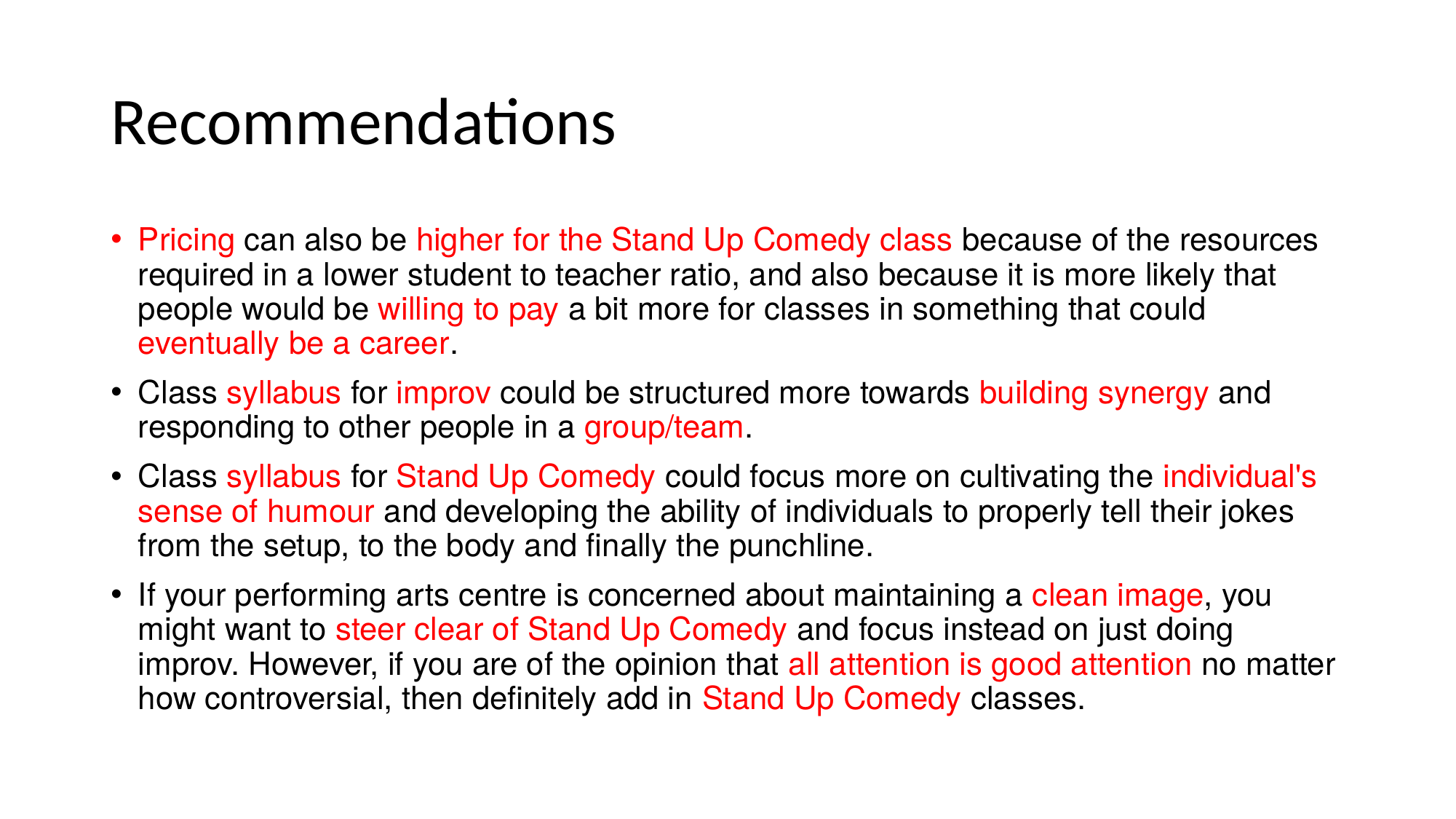

# Recommendations
Pricing can also be higher for the Stand Up Comedy class because of the resources required in a lower student to teacher ratio, and also because it is more likely that people would be willing to pay a bit more for classes in something that could eventually be a career.
Class syllabus for improv could be structured more towards building synergy and responding to other people in a group/team.
Class syllabus for Stand Up Comedy could focus more on cultivating the individual's sense of humour and developing the ability of individuals to properly tell their jokes from the setup, to the body and finally the punchline.
If your performing arts centre is concerned about maintaining a clean image, you might want to steer clear of Stand Up Comedy and focus instead on just doing improv. However, if you are of the opinion that all attention is good attention no matter how controversial, then definitely add in Stand Up Comedy classes.